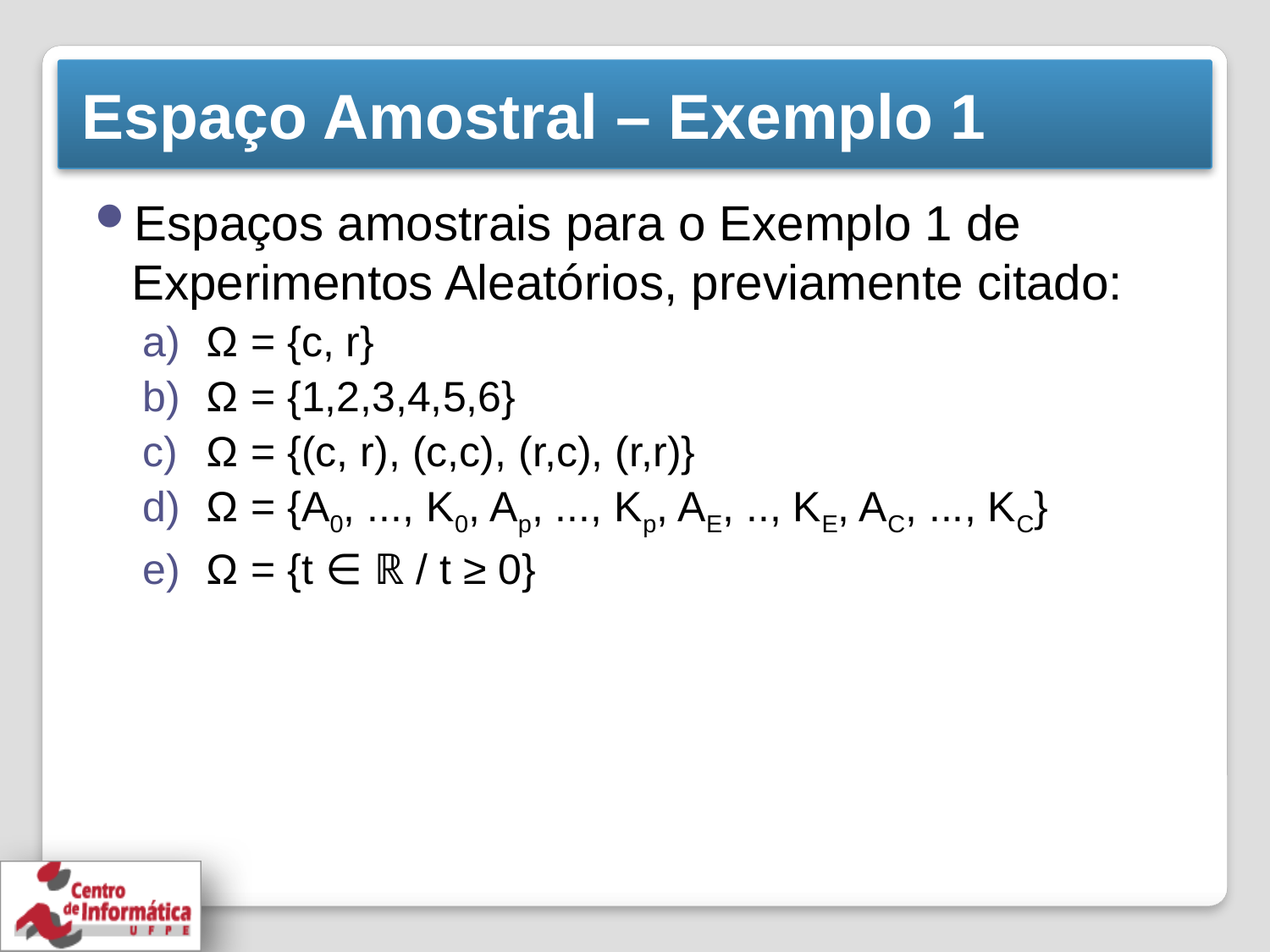

# Espaço Amostral – Exemplo 1
Espaços amostrais para o Exemplo 1 de Experimentos Aleatórios, previamente citado:
Ω = {c, r}
Ω = {1,2,3,4,5,6}
Ω = {(c, r), (c,c), (r,c), (r,r)}
Ω = {A0, ..., K0, Ap, ..., Kp, AE, .., KE, AC, ..., KC}
Ω = {t ∈ ℝ / t ≥ 0}